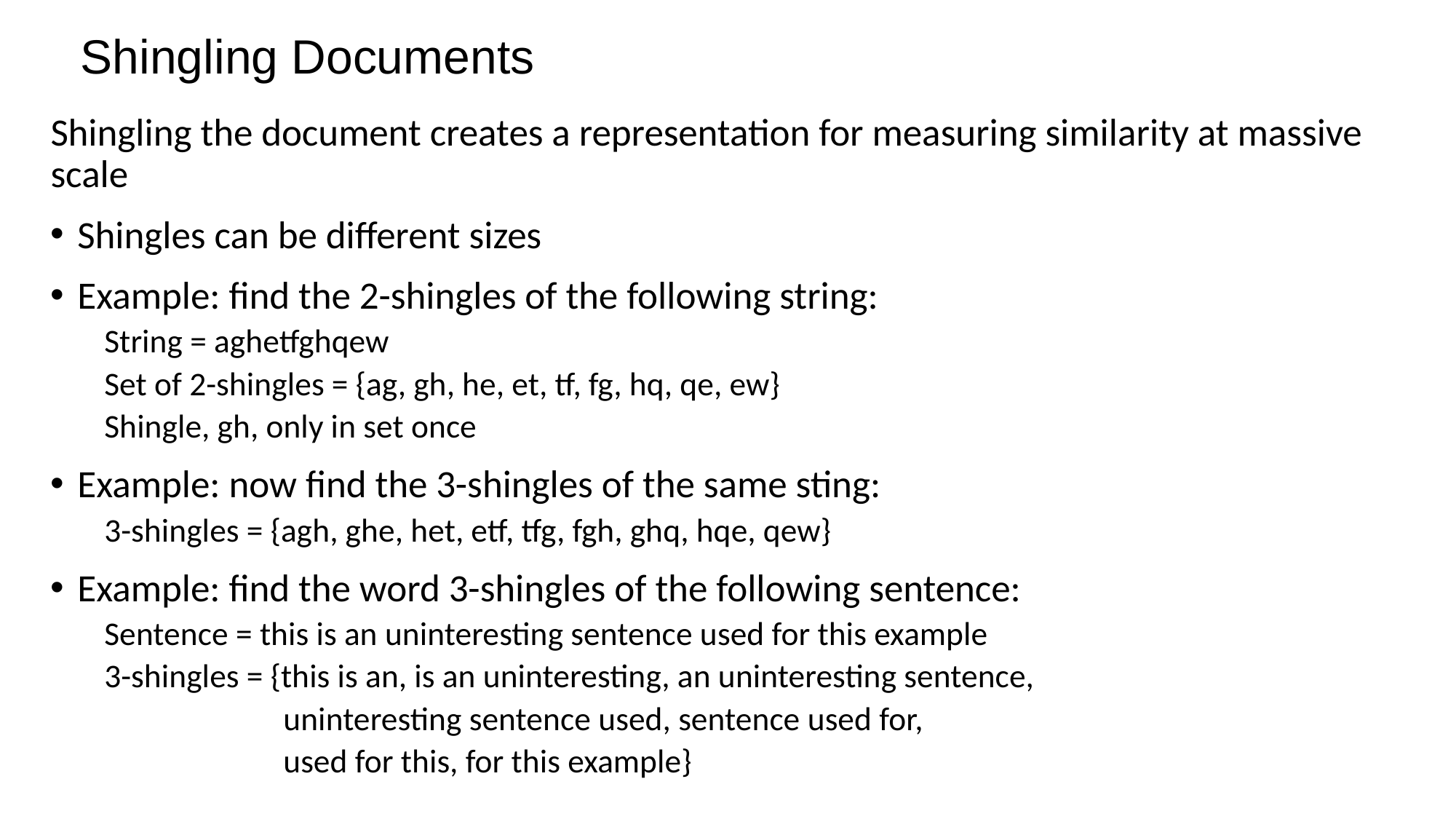

# Shingling Documents
Shingling the document creates a representation for measuring similarity at massive scale
Shingles can be different sizes
Example: find the 2-shingles of the following string:
String = aghetfghqew
Set of 2-shingles = {ag, gh, he, et, tf, fg, hq, qe, ew}
Shingle, gh, only in set once
Example: now find the 3-shingles of the same sting:
3-shingles = {agh, ghe, het, etf, tfg, fgh, ghq, hqe, qew}
Example: find the word 3-shingles of the following sentence:
Sentence = this is an uninteresting sentence used for this example
3-shingles = {this is an, is an uninteresting, an uninteresting sentence,
                        uninteresting sentence used, sentence used for,
                        used for this, for this example}